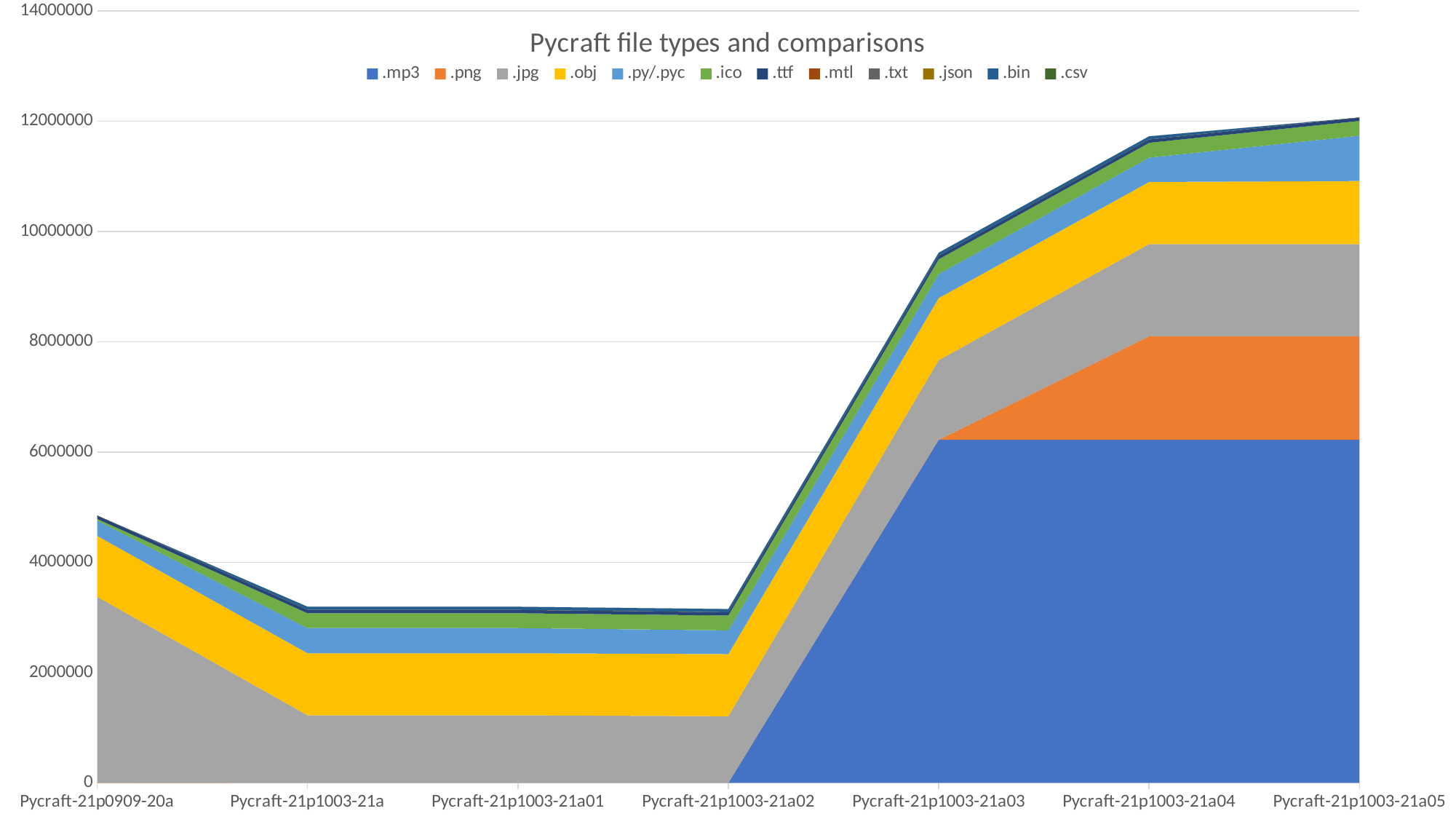

### Chart: Pycraft file types and comparisons

| Category | .mp3 | .png | .jpg | .obj | .py/.pyc | .ico | .ttf | .mtl | .txt | .json | .bin | .csv |
|---|---|---|---|---|---|---|---|---|---|---|---|---|
| Pycraft-21p0909-20a | 0.0 | 6813.0 | 3369016.0 | 1104189.0 | 277814.0 | 28946.0 | 59776.0 | 1230.0 | 4.0 | 0.0 | 0.0 | 0.0 |
| Pycraft-21p1003-21a | 0.0 | 0.0 | 1225990.0 | 1126268.0 | 455871.0 | 269342.0 | 59776.0 | 707.0 | 6.0 | 817.0 | 56223.0 | 0.0 |
| Pycraft-21p1003-21a01 | 0.0 | 0.0 | 1225990.0 | 1126268.0 | 455968.0 | 269342.0 | 59776.0 | 707.0 | 170.0 | 817.0 | 56223.0 | 0.0 |
| Pycraft-21p1003-21a02 | 0.0 | 0.0 | 1209238.0 | 1126268.0 | 430717.0 | 269342.0 | 59776.0 | 707.0 | 8.0 | 817.0 | 56223.0 | 133.0 |
| Pycraft-21p1003-21a03 | 6222716.0 | 0.0 | 1445120.0 | 1126268.0 | 435134.0 | 269342.0 | 59776.0 | 707.0 | 8.0 | 817.0 | 56223.0 | 139.0 |
| Pycraft-21p1003-21a04 | 6222716.0 | 1877370.0 | 1673151.0 | 1126077.0 | 441247.0 | 269342.0 | 59776.0 | 700.0 | 452.0 | 817.0 | 56223.0 | 0.0 |
| Pycraft-21p1003-21a05 | 6222716.0 | 1877370.0 | 1673151.0 | 1143641.0 | 821375.0 | 269342.0 | 59776.0 | 522.0 | 426.0 | 248.0 | 0.0 | 0.0 |